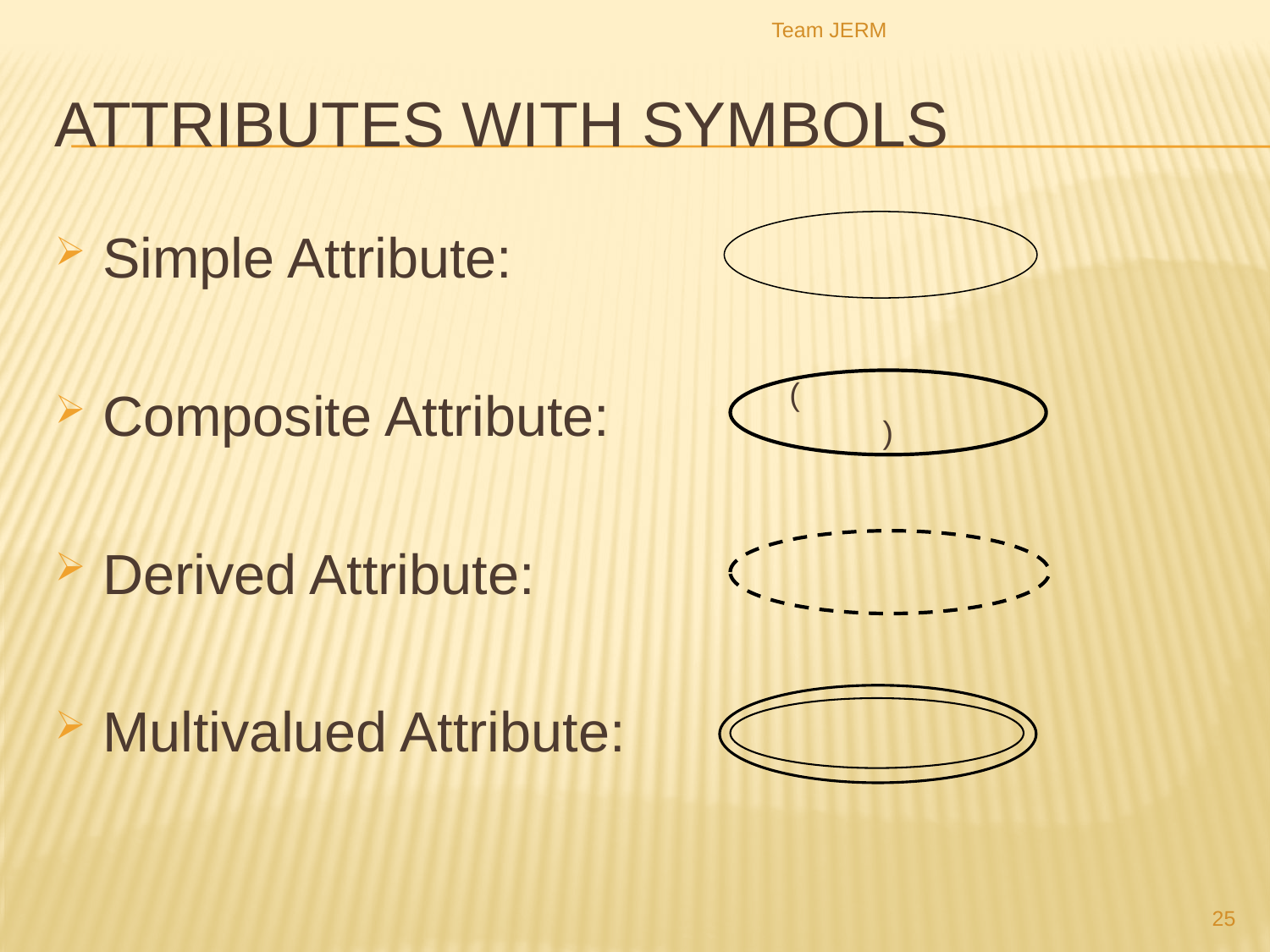

Team JERM
# Attributes with symbols

Simple Attribute:

Composite Attribute:

Derived Attribute:

Multivalued Attribute:

(                      )

25